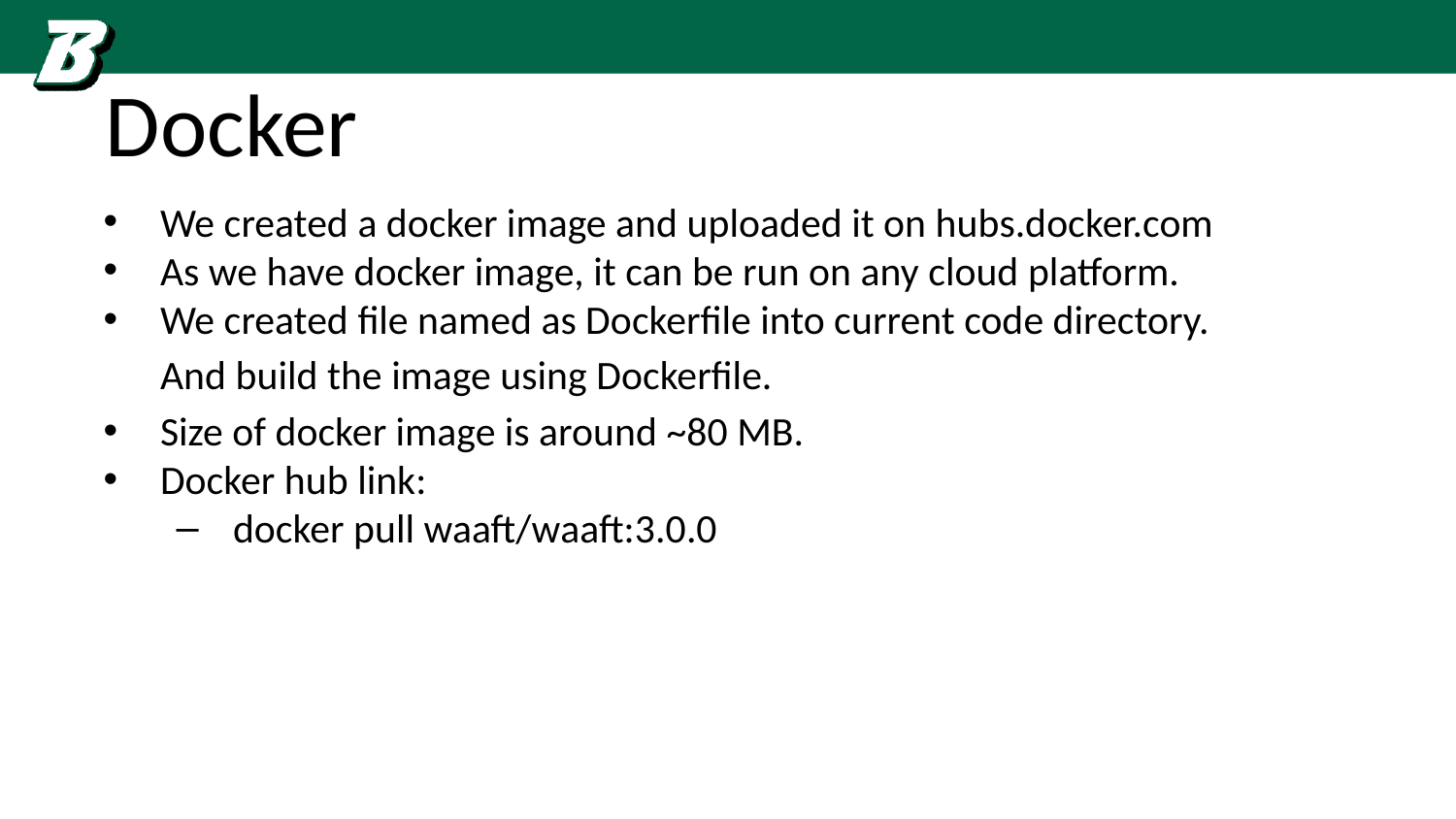

# Docker
We created a docker image and uploaded it on hubs.docker.com
As we have docker image, it can be run on any cloud platform.
We created file named as Dockerfile into current code directory.
And build the image using Dockerfile.
Size of docker image is around ~80 MB.
Docker hub link:
docker pull waaft/waaft:3.0.0